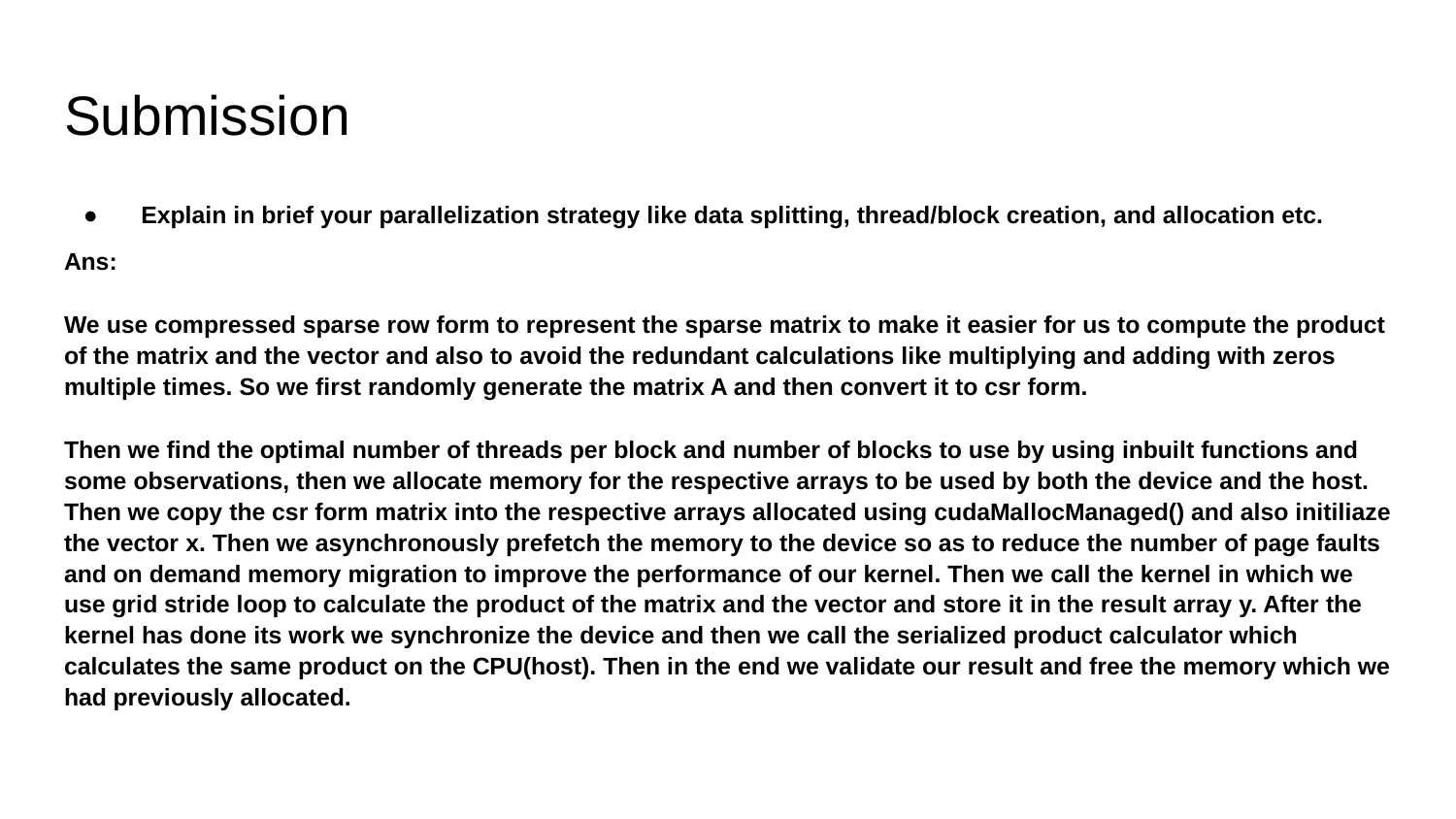

# Submission
Explain in brief your parallelization strategy like data splitting, thread/block creation, and allocation etc.
Ans:
We use compressed sparse row form to represent the sparse matrix to make it easier for us to compute the product of the matrix and the vector and also to avoid the redundant calculations like multiplying and adding with zeros multiple times. So we first randomly generate the matrix A and then convert it to csr form.
Then we find the optimal number of threads per block and number of blocks to use by using inbuilt functions and some observations, then we allocate memory for the respective arrays to be used by both the device and the host. Then we copy the csr form matrix into the respective arrays allocated using cudaMallocManaged() and also initiliaze the vector x. Then we asynchronously prefetch the memory to the device so as to reduce the number of page faults and on demand memory migration to improve the performance of our kernel. Then we call the kernel in which we use grid stride loop to calculate the product of the matrix and the vector and store it in the result array y. After the kernel has done its work we synchronize the device and then we call the serialized product calculator which calculates the same product on the CPU(host). Then in the end we validate our result and free the memory which we had previously allocated.